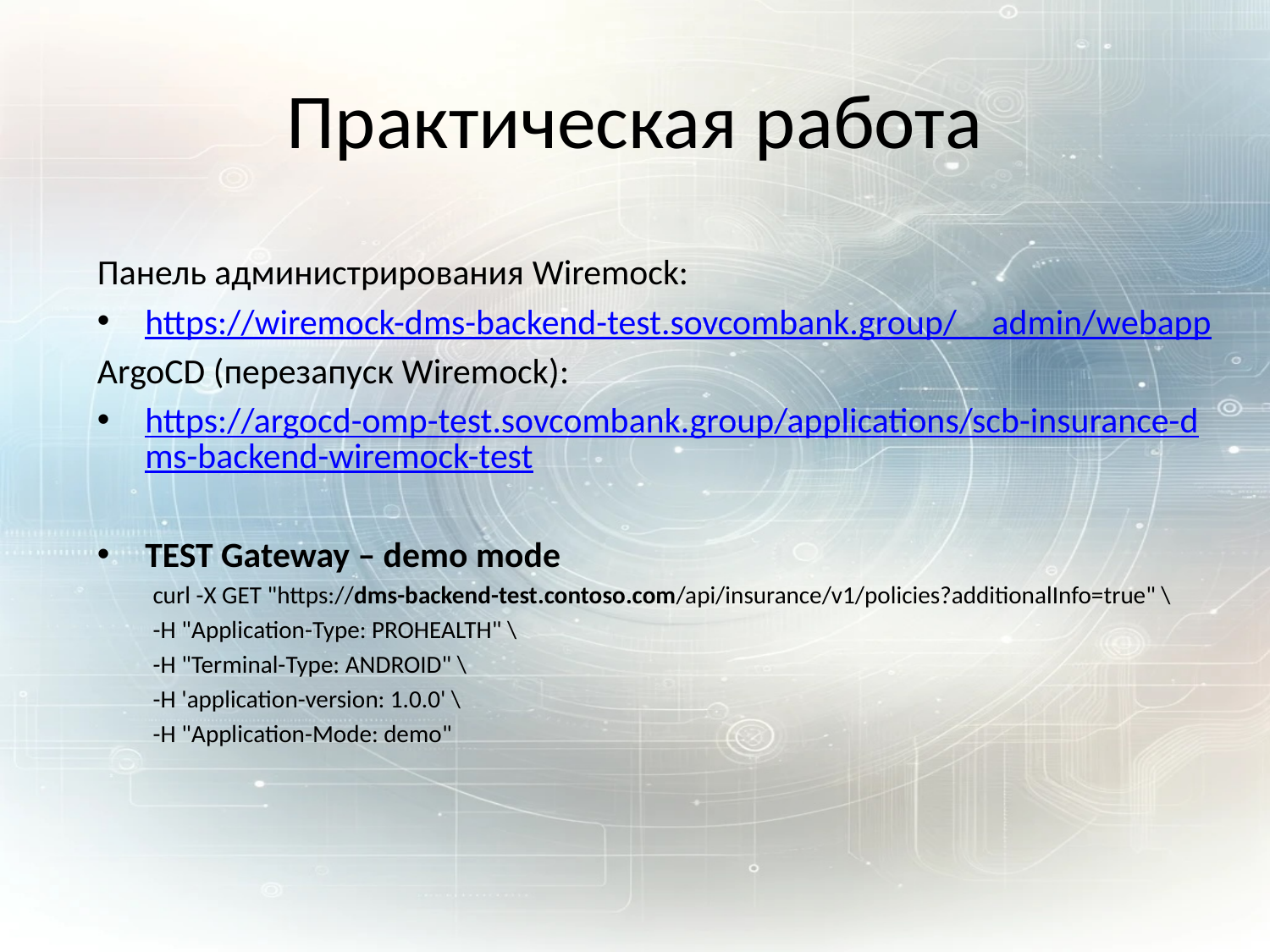

# Практическая работа

Панель администрирования Wiremock:
https://wiremock-dms-backend-test.sovcombank.group/__admin/webapp
ArgoCD (перезапуск Wiremock):
https://argocd-omp-test.sovcombank.group/applications/scb-insurance-dms-backend-wiremock-test

TEST Gateway – demo mode
curl -X GET "https://dms-backend-test.contoso.com/api/insurance/v1/policies?additionalInfo=true" \
-H "Application-Type: PROHEALTH" \
-H "Terminal-Type: ANDROID" \
-H 'application-version: 1.0.0' \
-H "Application-Mode: demo"